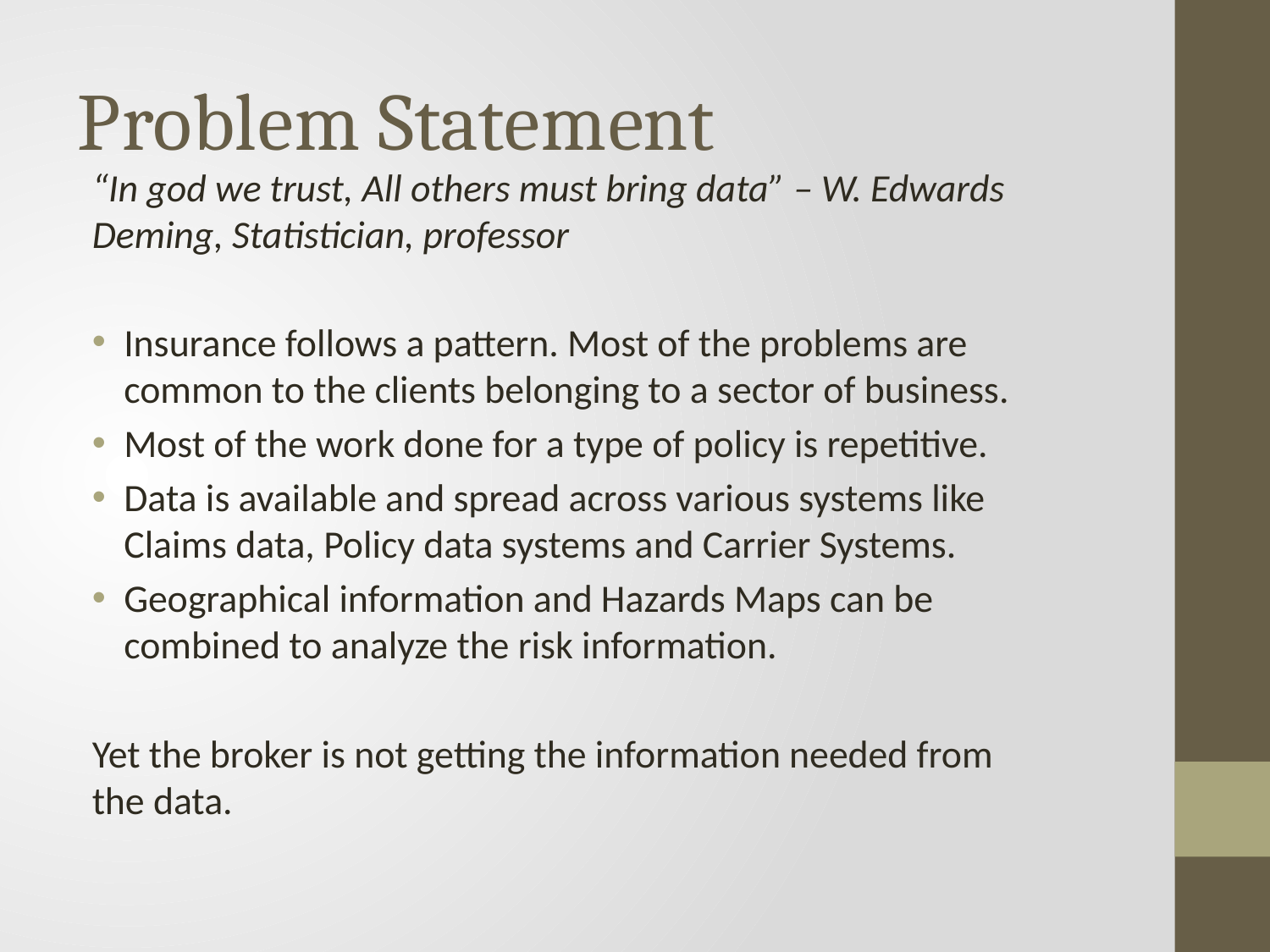

# Problem Statement
“In god we trust, All others must bring data” – W. Edwards Deming, Statistician, professor

Insurance follows a pattern. Most of the problems are common to the clients belonging to a sector of business.
Most of the work done for a type of policy is repetitive.
Data is available and spread across various systems like Claims data, Policy data systems and Carrier Systems.
Geographical information and Hazards Maps can be combined to analyze the risk information.

Yet the broker is not getting the information needed from the data.